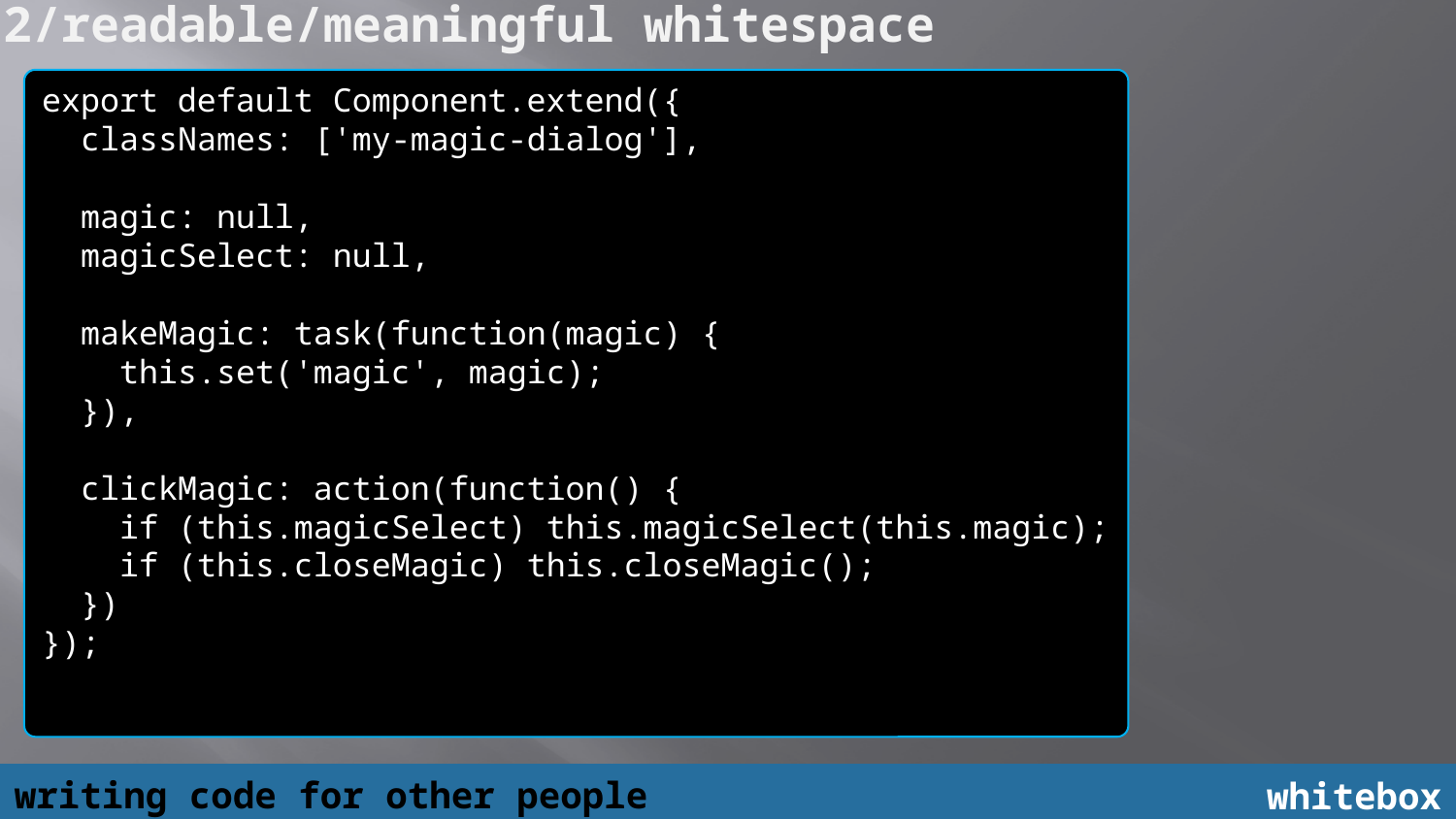

2/readable/meaningful whitespace
export default Component.extend({
  classNames: ['my-magic-dialog'],

  magic: null,
  magicSelect: null,

  makeMagic: task(function(magic) {
    this.set('magic', magic);
  }),

  clickMagic: action(function() {
    if (this.magicSelect) this.magicSelect(this.magic);
    if (this.closeMagic) this.closeMagic();
  })
});

writing code for other people
whitebox